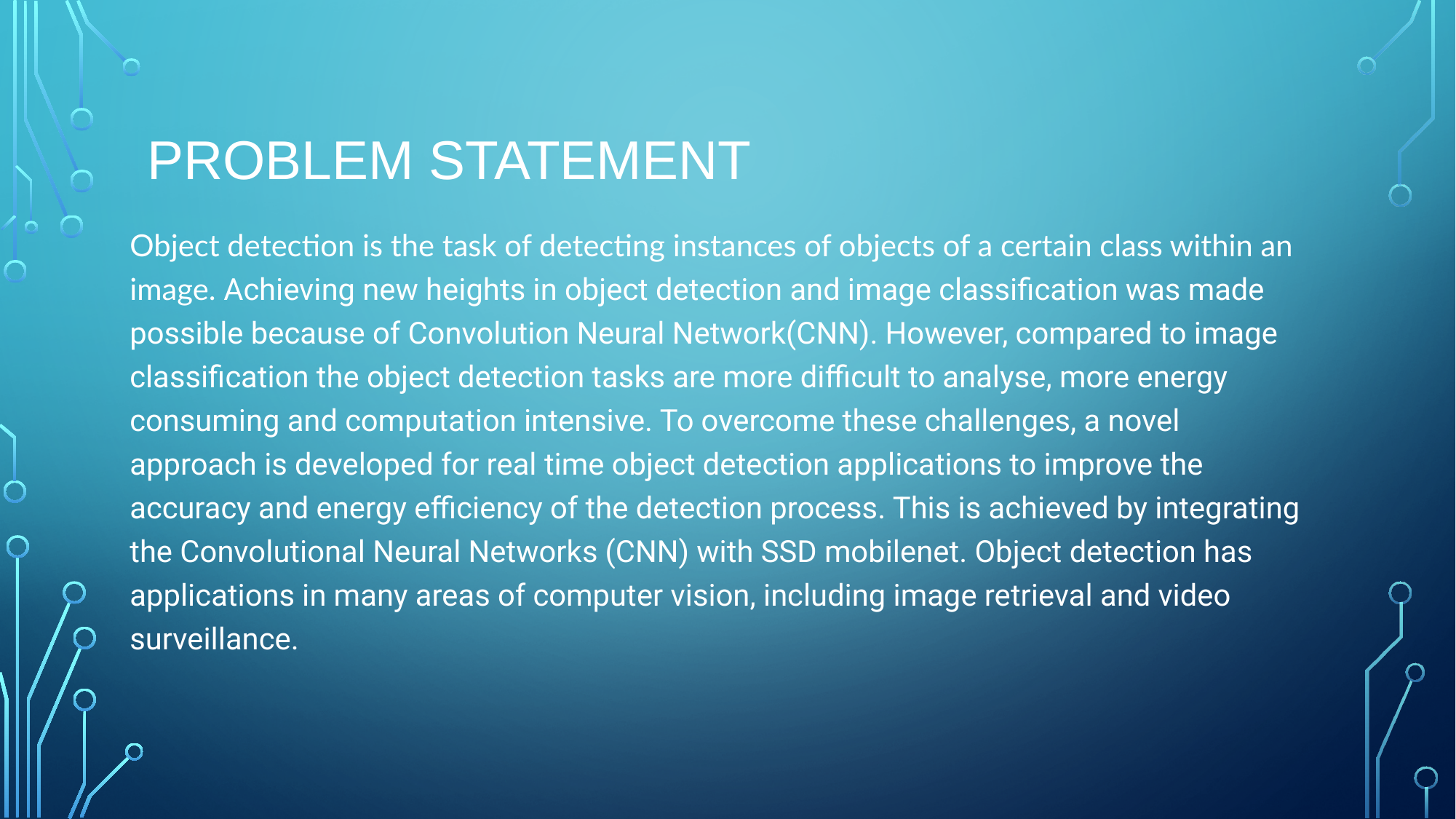

# PROBLEM STATEMENT
Object detection is the task of detecting instances of objects of a certain class within an image. Achieving new heights in object detection and image classification was made possible because of Convolution Neural Network(CNN). However, compared to image classification the object detection tasks are more difficult to analyse, more energy consuming and computation intensive. To overcome these challenges, a novel approach is developed for real time object detection applications to improve the accuracy and energy efficiency of the detection process. This is achieved by integrating the Convolutional Neural Networks (CNN) with SSD mobilenet. Object detection has applications in many areas of computer vision, including image retrieval and video surveillance.